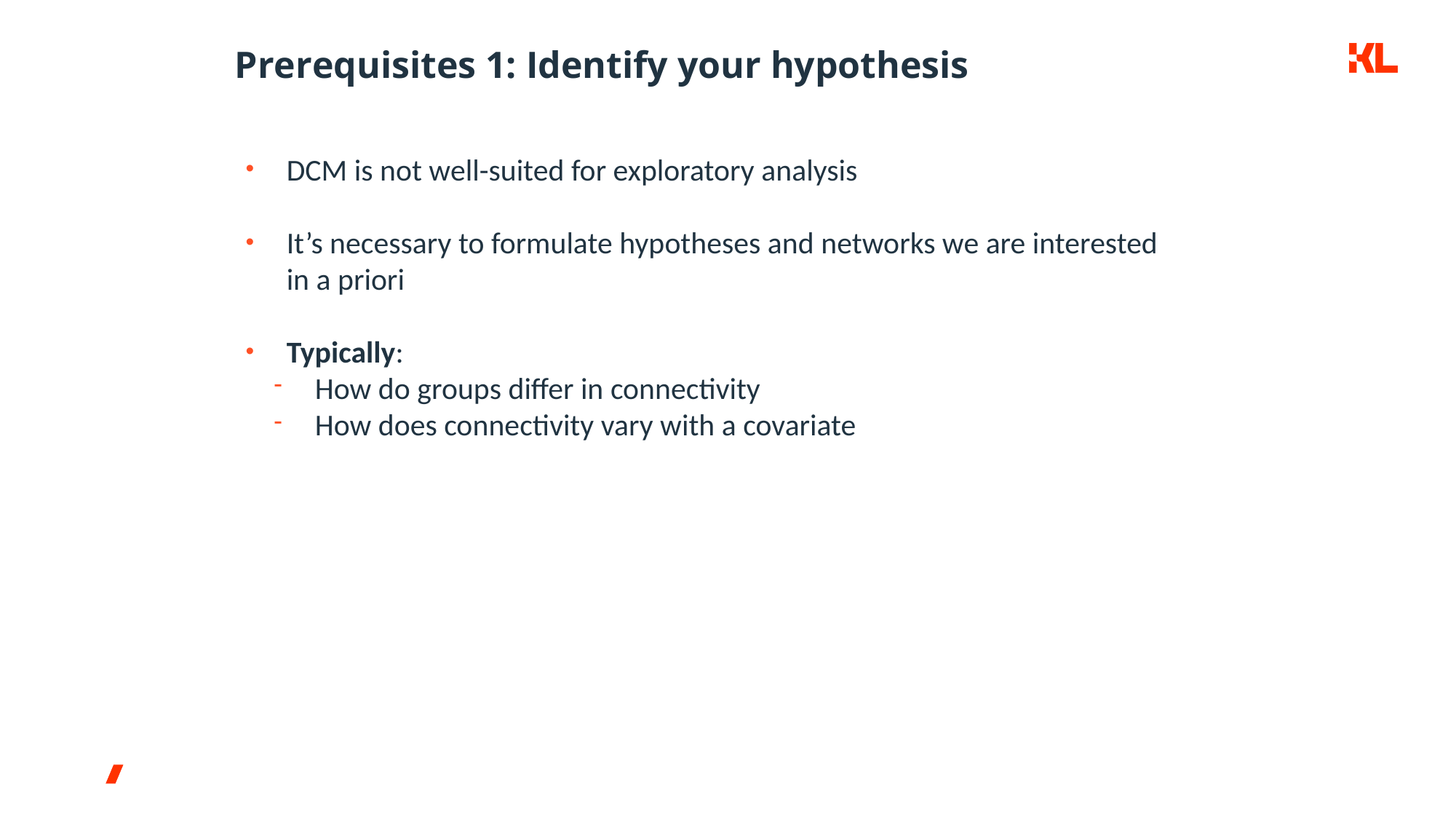

# Prerequisites 1: Identify your hypothesis
DCM is not well-suited for exploratory analysis

It’s necessary to formulate hypotheses and networks we are interested in a priori

Typically:
How do groups differ in connectivity
How does connectivity vary with a covariate